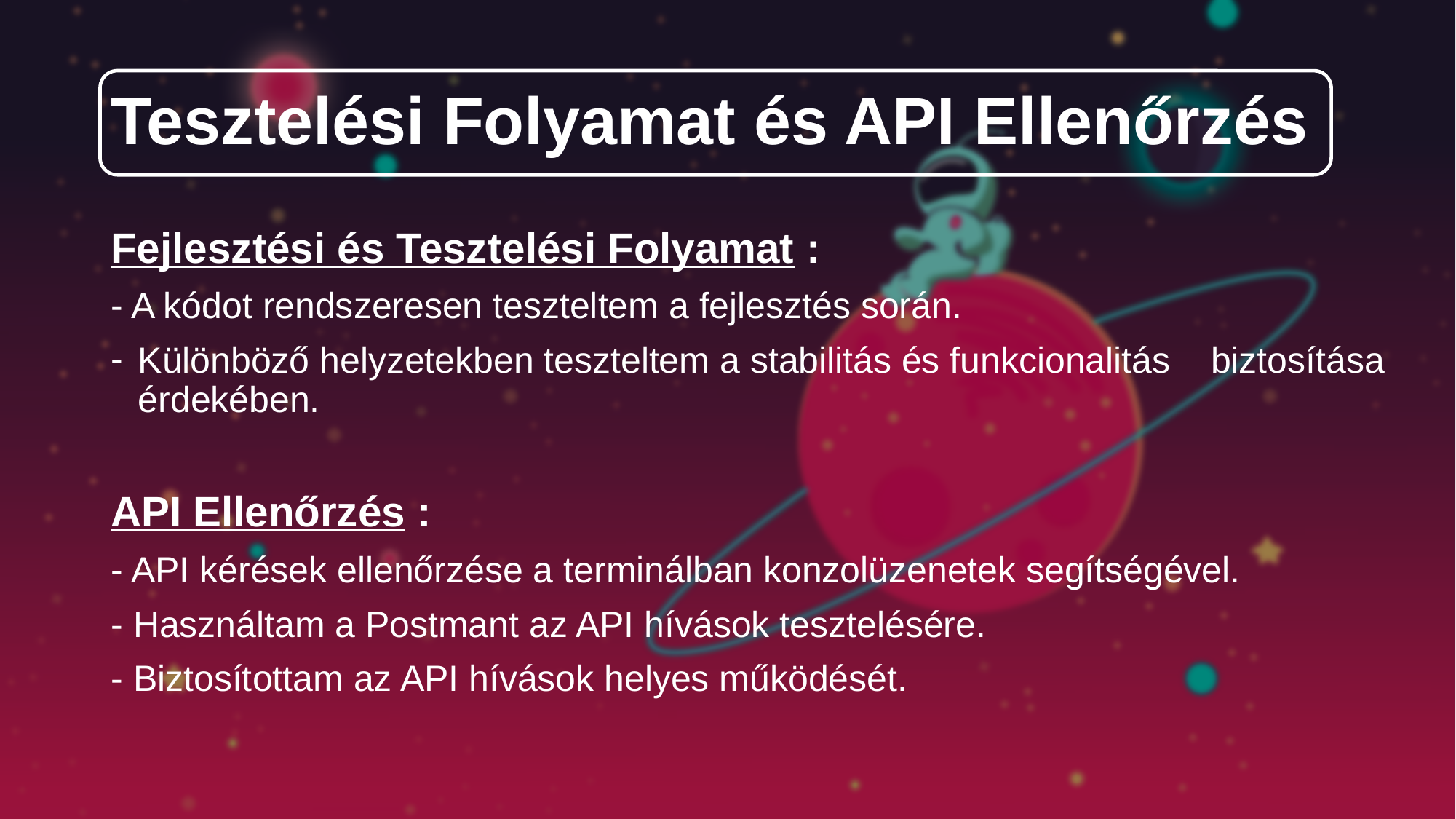

# Tesztelési Folyamat és API Ellenőrzés

Fejlesztési és Tesztelési Folyamat :
- A kódot rendszeresen teszteltem a fejlesztés során.
Különböző helyzetekben teszteltem a stabilitás és funkcionalitás    biztosítása érdekében.

API Ellenőrzés :
- API kérések ellenőrzése a terminálban konzolüzenetek segítségével.
- Használtam a Postmant az API hívások tesztelésére.
- Biztosítottam az API hívások helyes működését.